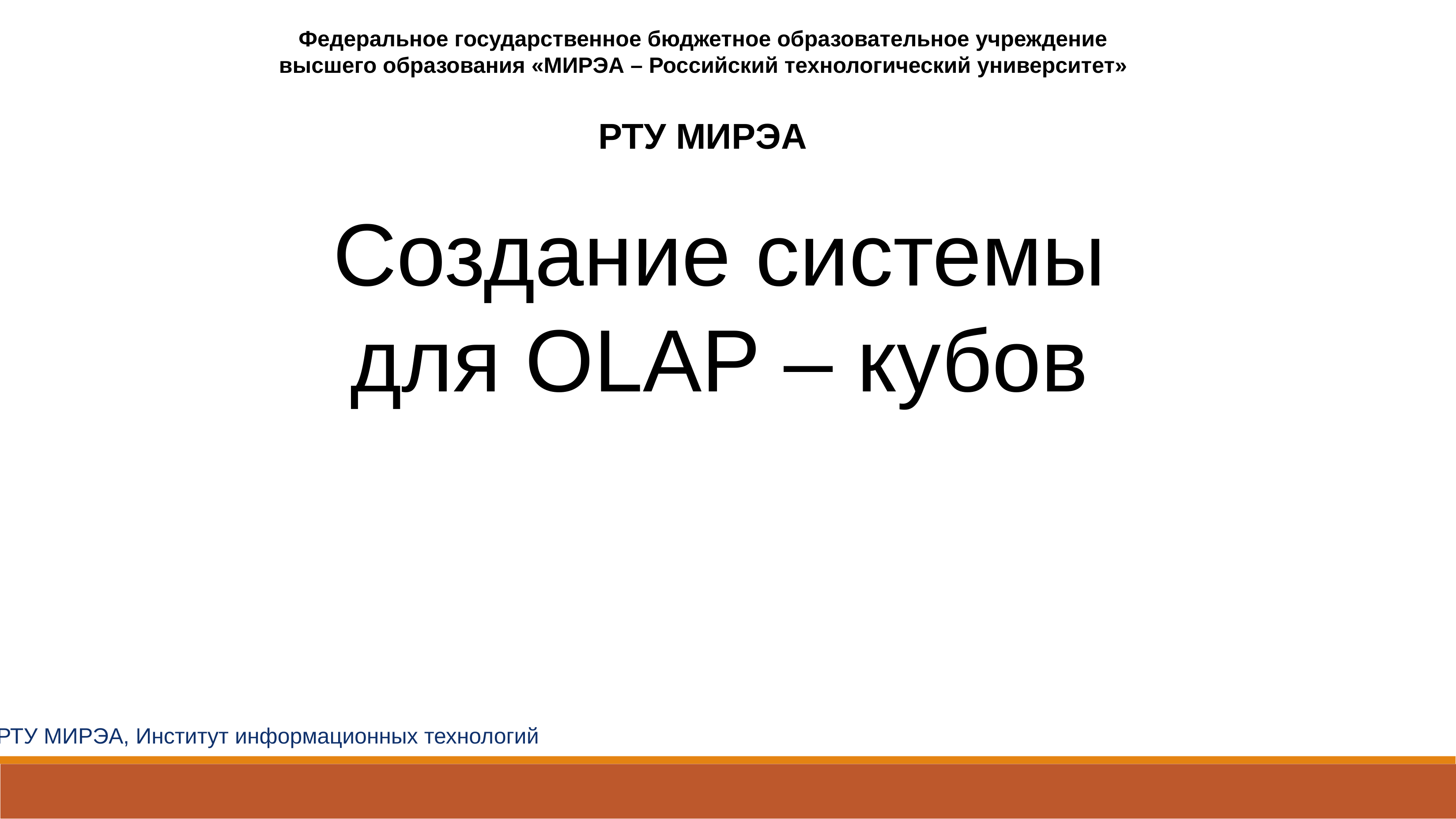

Федеральное государственное бюджетное образовательное учреждение
высшего образования «МИРЭА – Российский технологический университет»
РТУ МИРЭА
Создание системы для OLAP – кубов
РТУ МИРЭА, Институт информационных технологий